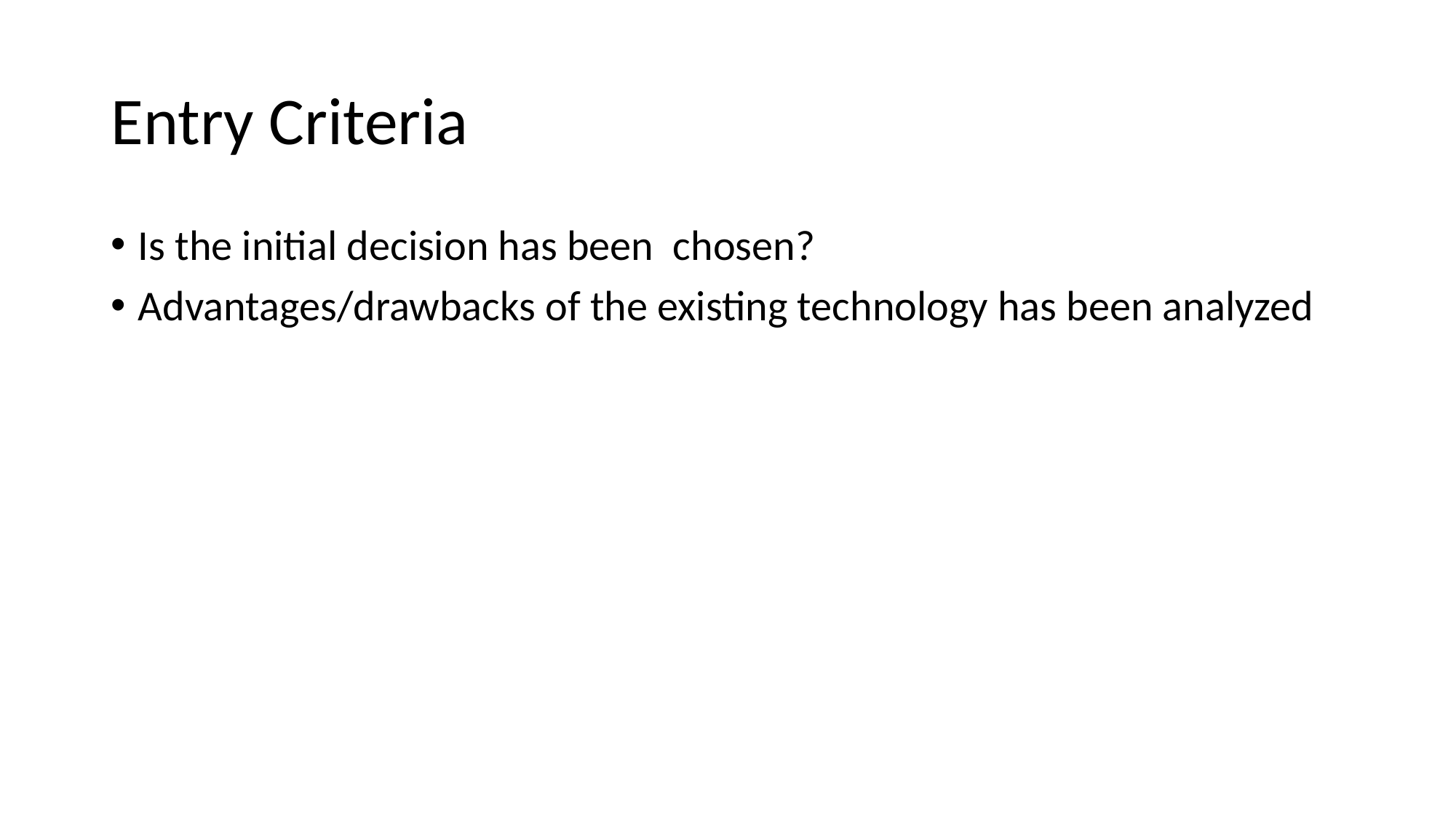

# Entry Criteria
Is the initial decision has been  chosen?
Advantages/drawbacks of the existing technology has been analyzed